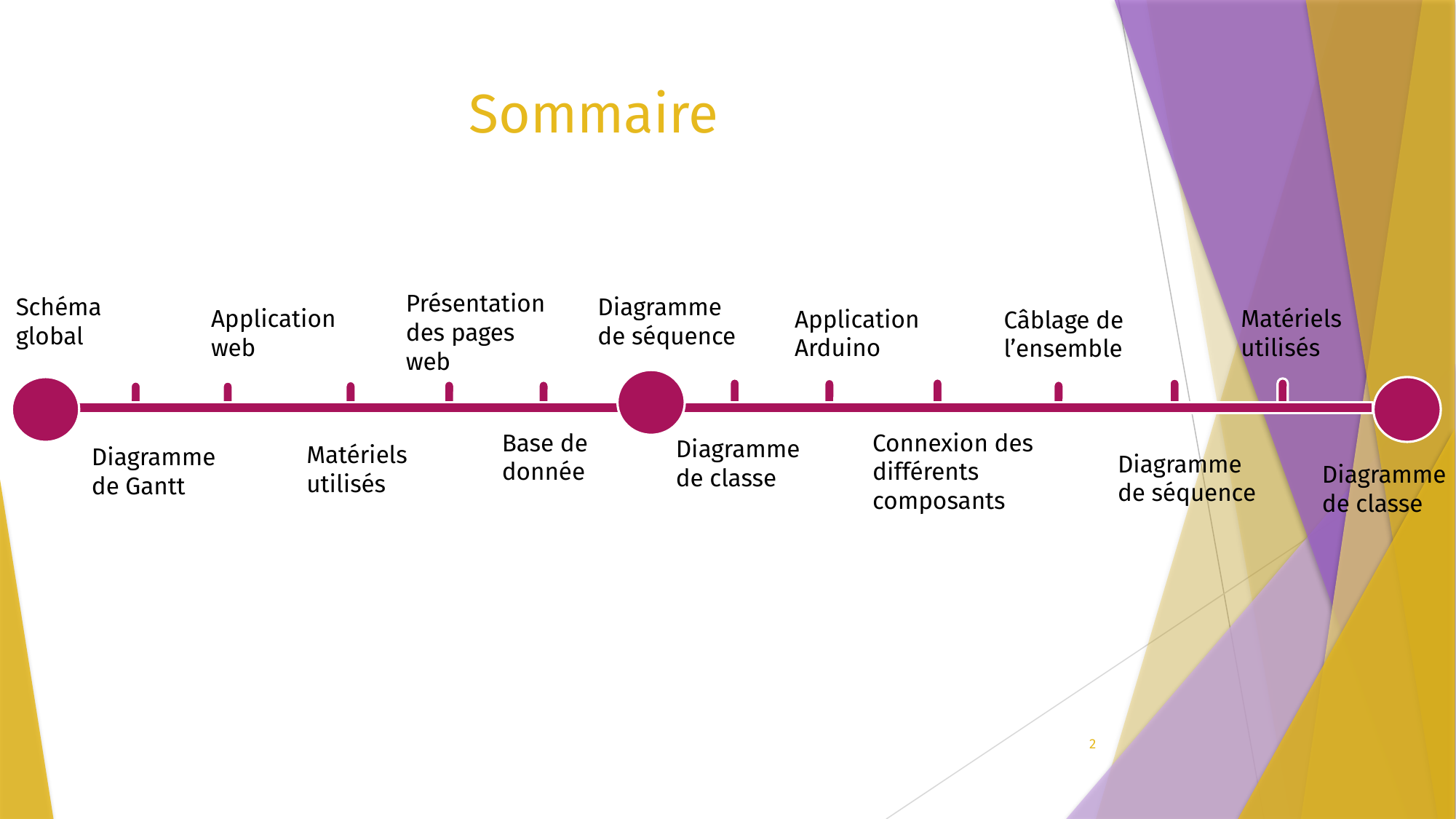

# Sommaire
Présentation des pages web
Schéma global
Diagramme de séquence
Application web
Matériels utilisés
Application Arduino
Câblage de l’ensemble

Base de donnée
Connexion des différents composants
Diagramme de classe
Matériels utilisés
Diagramme de Gantt
Diagramme de séquence
Diagramme de classe
2